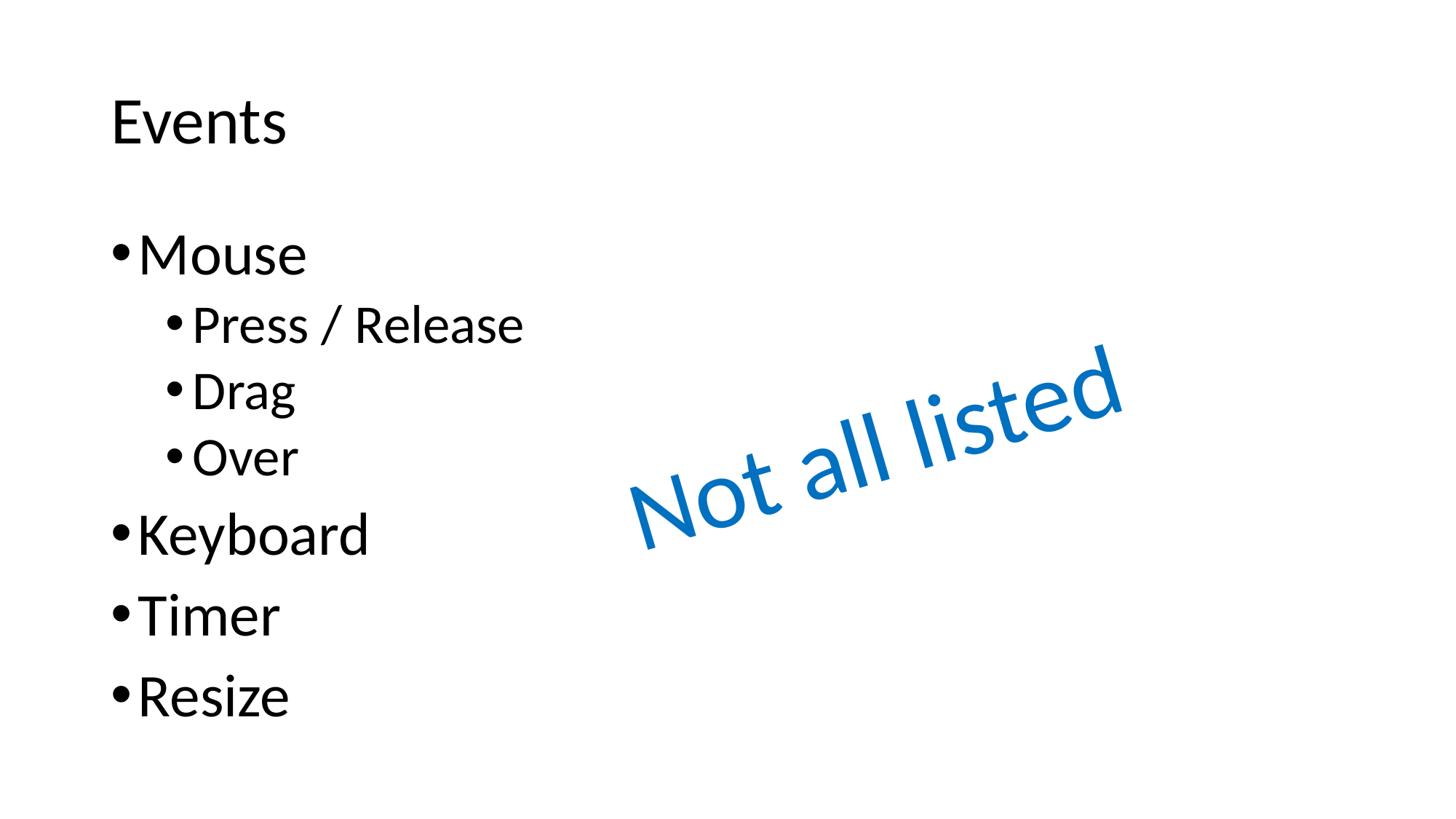

# Events
Mouse
Press / Release
Drag
Over
Keyboard
Timer
Resize
Not all listed